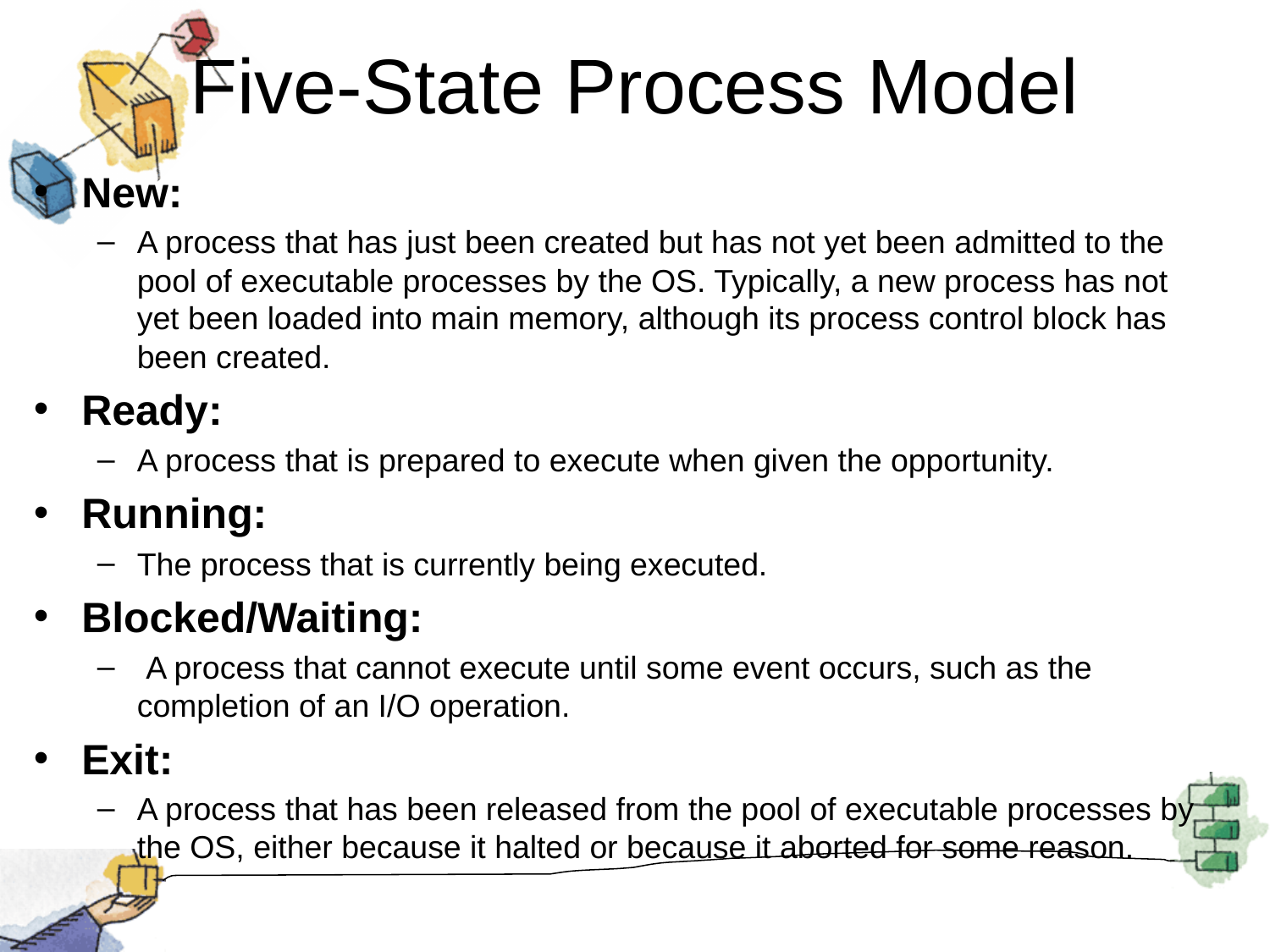

# Five-State Process Model
New:
A process that has just been created but has not yet been admitted to the pool of executable processes by the OS. Typically, a new process has not yet been loaded into main memory, although its process control block has been created.
Ready:
A process that is prepared to execute when given the opportunity.
Running:
The process that is currently being executed.
Blocked/Waiting:
 A process that cannot execute until some event occurs, such as the completion of an I/O operation.
Exit:
A process that has been released from the pool of executable processes by the OS, either because it halted or because it aborted for some reason.